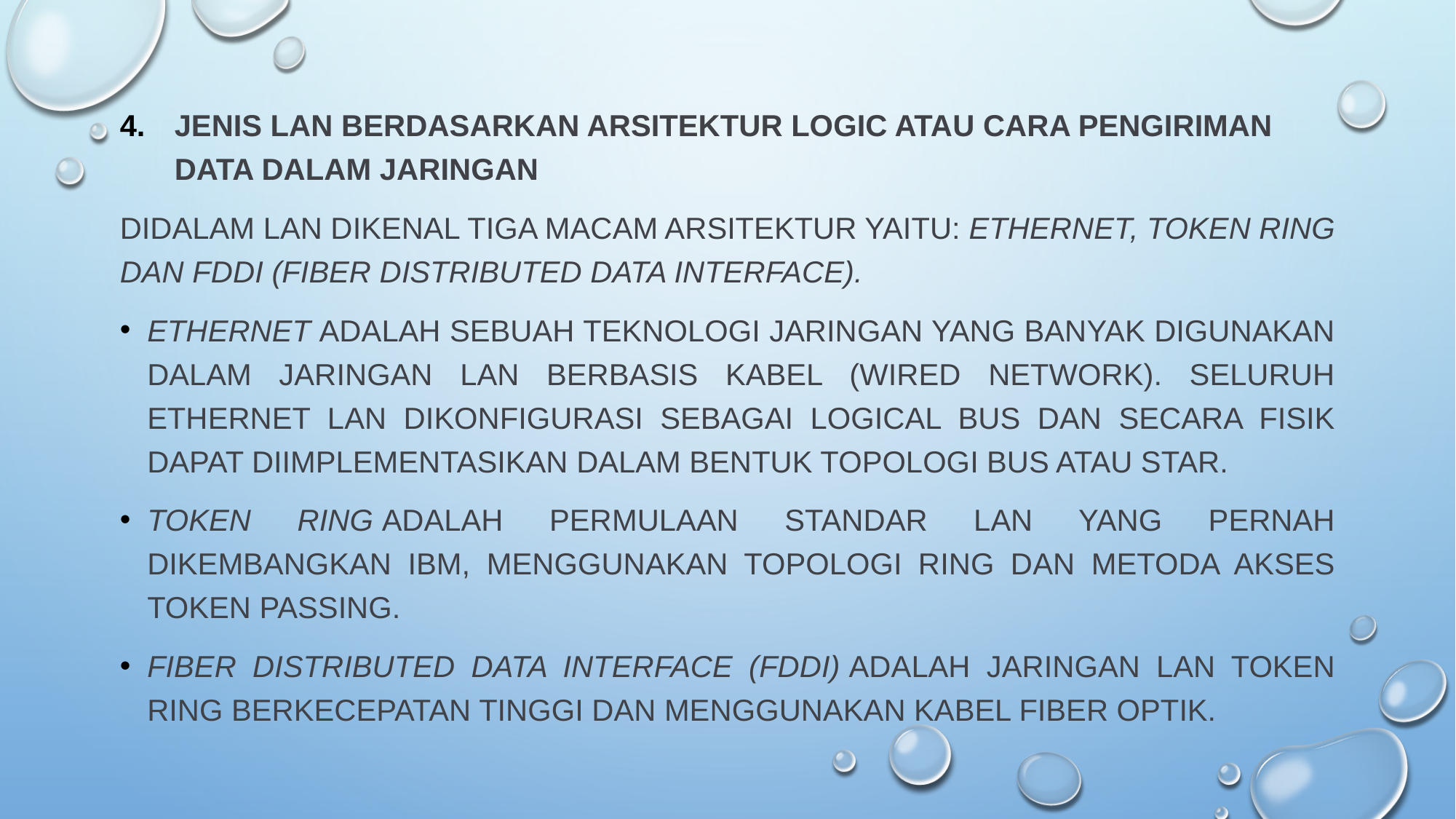

Jenis LAN berdasarkan Arsitektur logic atau cara pengiriman data dalam jaringan
Didalam LAN dikenal tiga macam arsitektur yaitu: Ethernet, Token Ring dan FDDI (Fiber Distributed Data Interface).
Ethernet adalah sebuah teknologi jaringan yang banyak digunakan dalam jaringan LAN berbasis kabel (wired network). Seluruh Ethernet LAN dikonfigurasi sebagai logical bus dan secara fisik dapat diimplementasikan dalam bentuk topologi bus atau star.
Token Ring adalah permulaan standar LAN yang pernah dikembangkan IBM, menggunakan topologi ring dan metoda akses token passing.
Fiber Distributed Data Interface (FDDI) adalah jaringan LAN token ring berkecepatan tinggi dan menggunakan kabel fiber optik.